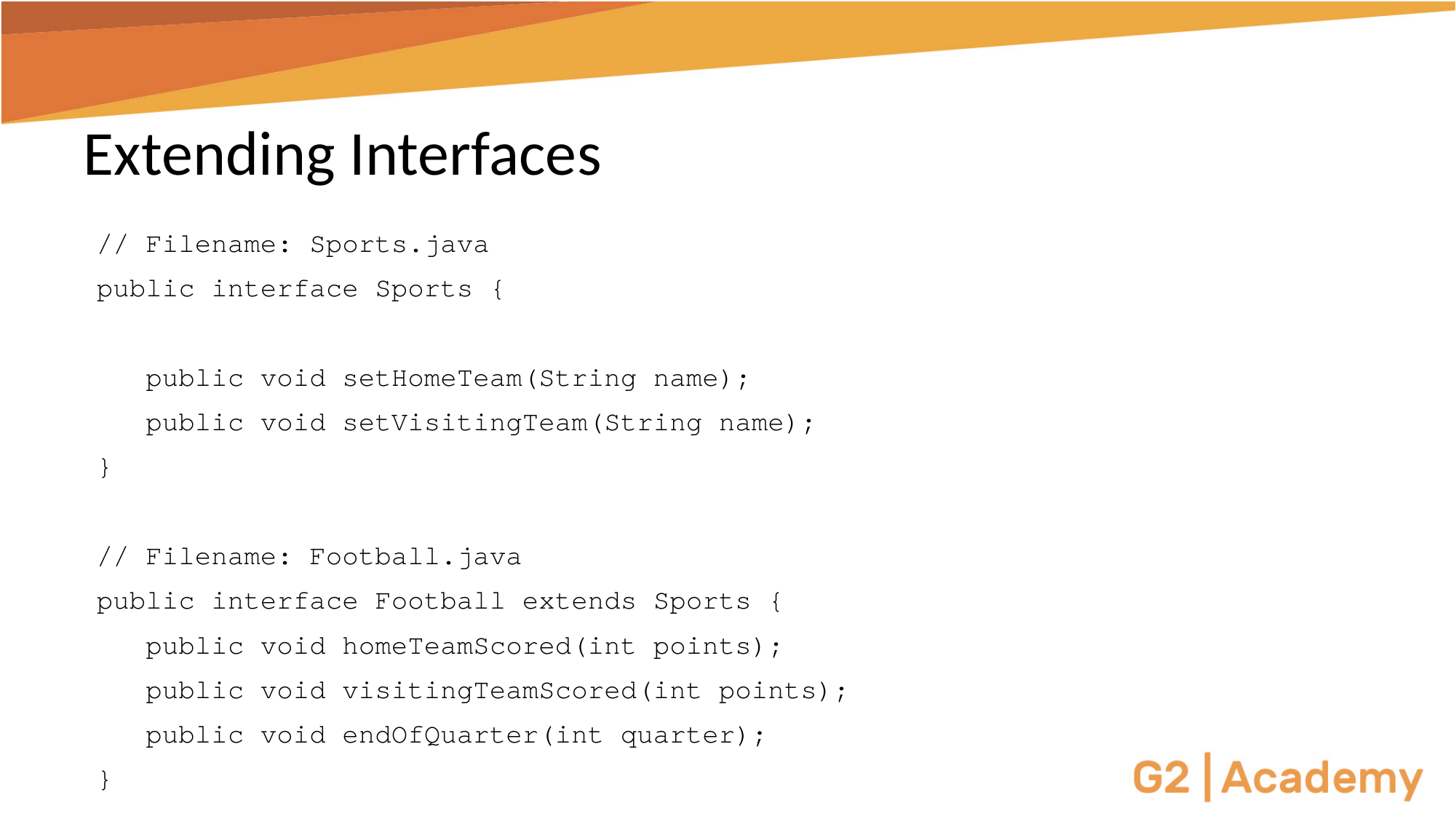

# Extending Interfaces
// Filename: Sports.java
public interface Sports {

   public void setHomeTeam(String name);
   public void setVisitingTeam(String name);
}

// Filename: Football.java
public interface Football extends Sports {
   public void homeTeamScored(int points);
   public void visitingTeamScored(int points);
   public void endOfQuarter(int quarter);
}